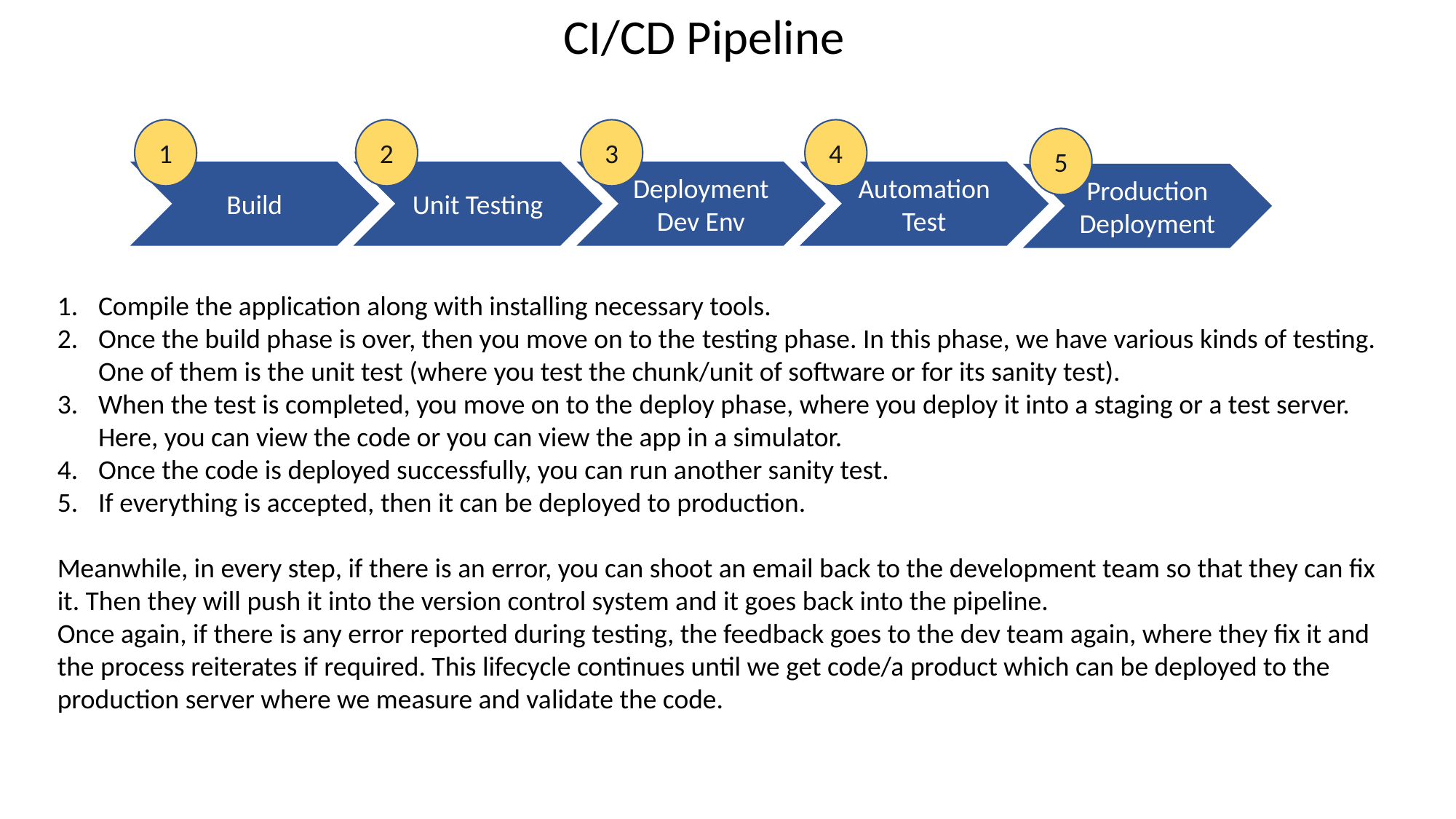

CI/CD Pipeline
4
1
2
3
5
Automation Test
Build
Unit Testing
Deployment Dev Env
Production Deployment
Compile the application along with installing necessary tools.
Once the build phase is over, then you move on to the testing phase. In this phase, we have various kinds of testing. One of them is the unit test (where you test the chunk/unit of software or for its sanity test).
When the test is completed, you move on to the deploy phase, where you deploy it into a staging or a test server. Here, you can view the code or you can view the app in a simulator.
Once the code is deployed successfully, you can run another sanity test.
If everything is accepted, then it can be deployed to production.

Meanwhile, in every step, if there is an error, you can shoot an email back to the development team so that they can fix it. Then they will push it into the version control system and it goes back into the pipeline.
Once again, if there is any error reported during testing, the feedback goes to the dev team again, where they fix it and the process reiterates if required. This lifecycle continues until we get code/a product which can be deployed to the production server where we measure and validate the code.